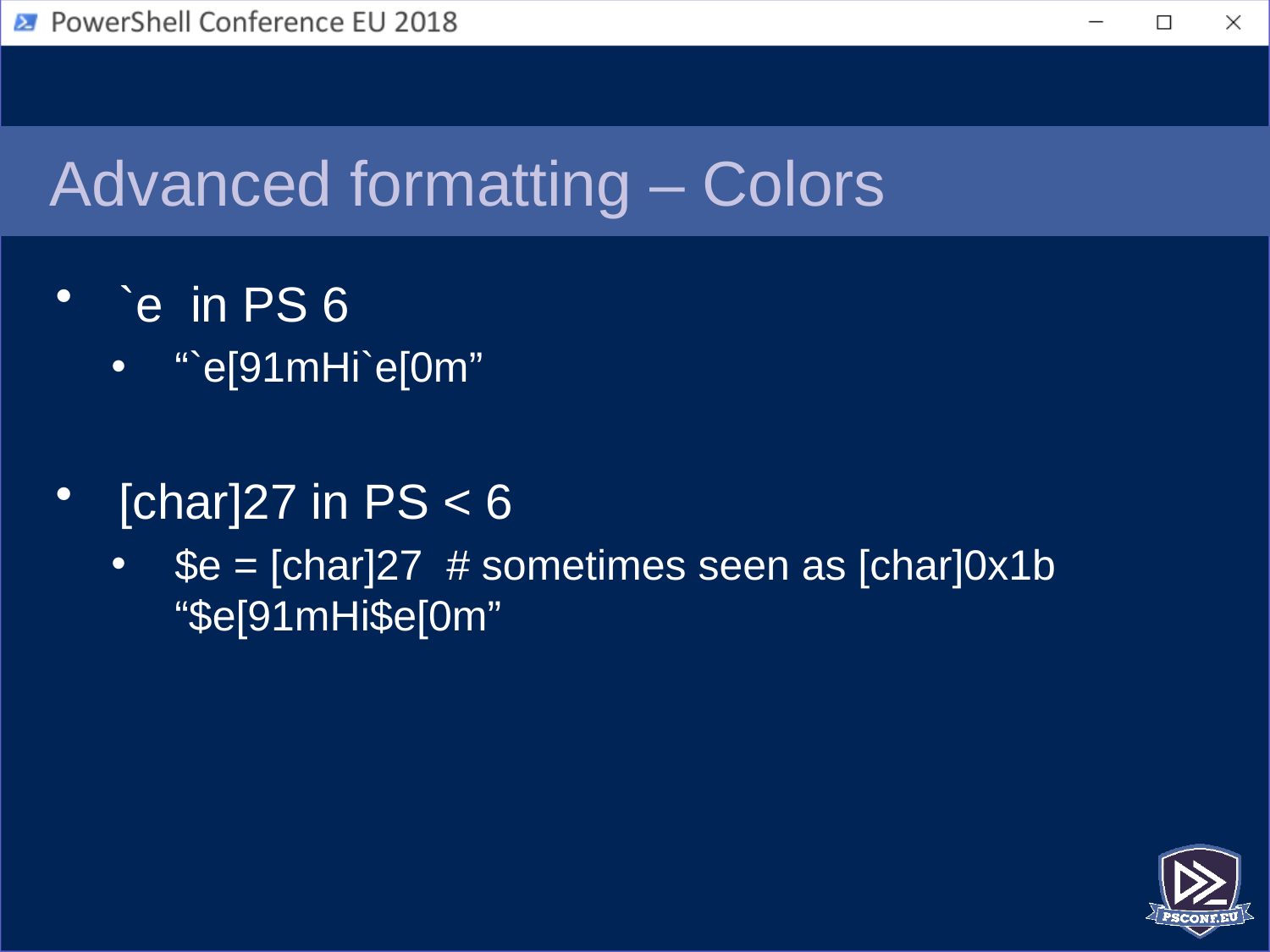

# Advanced formatting – Colors
`e  in PS 6
“`e[91mHi`e[0m”

[char]27 in PS < 6
$e = [char]27  # sometimes seen as [char]0x1b
“$e[91mHi$e[0m”